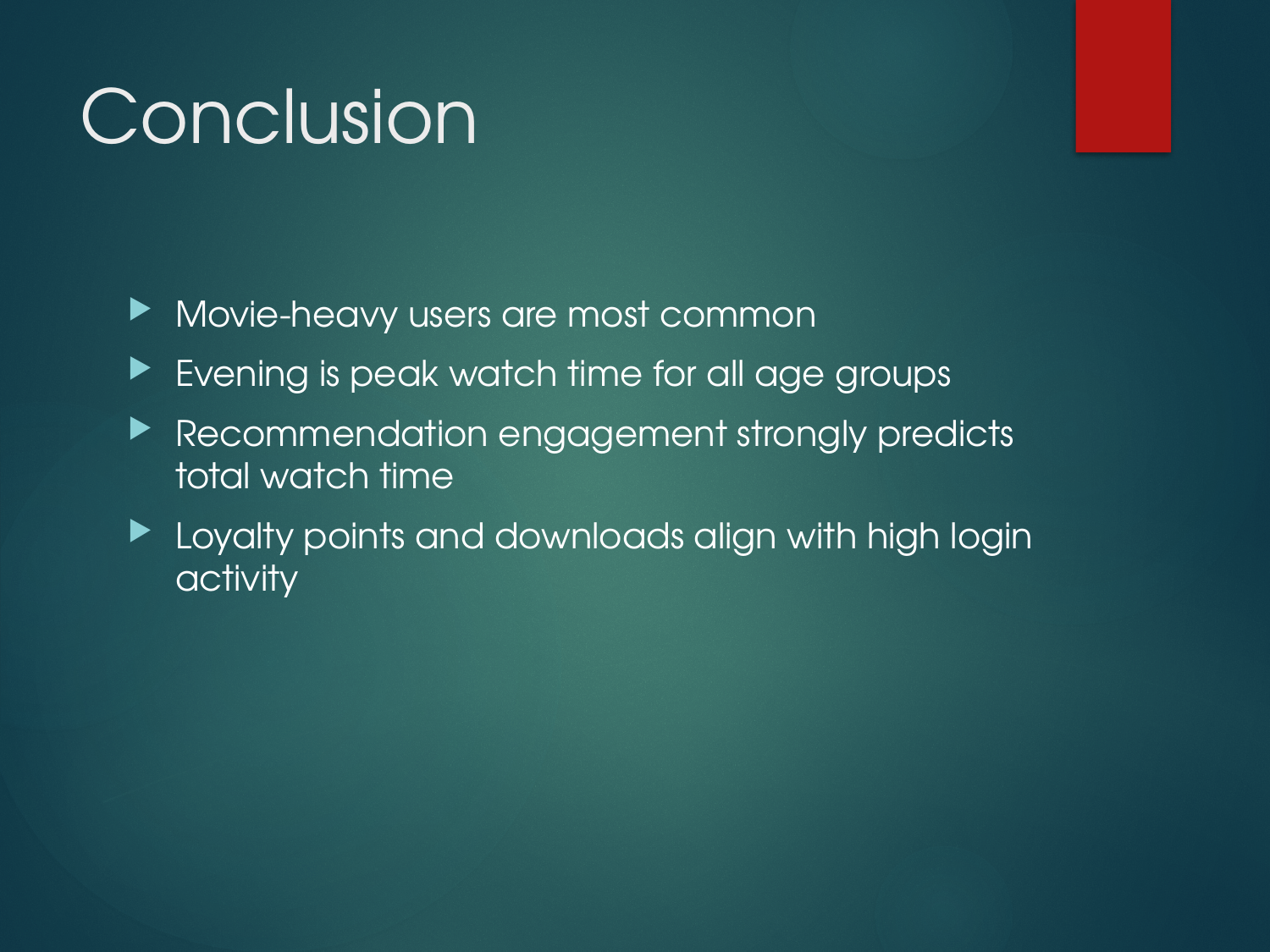

# Conclusion
Movie-heavy users are most common
Evening is peak watch time for all age groups
Recommendation engagement strongly predicts total watch time
Loyalty points and downloads align with high login activity